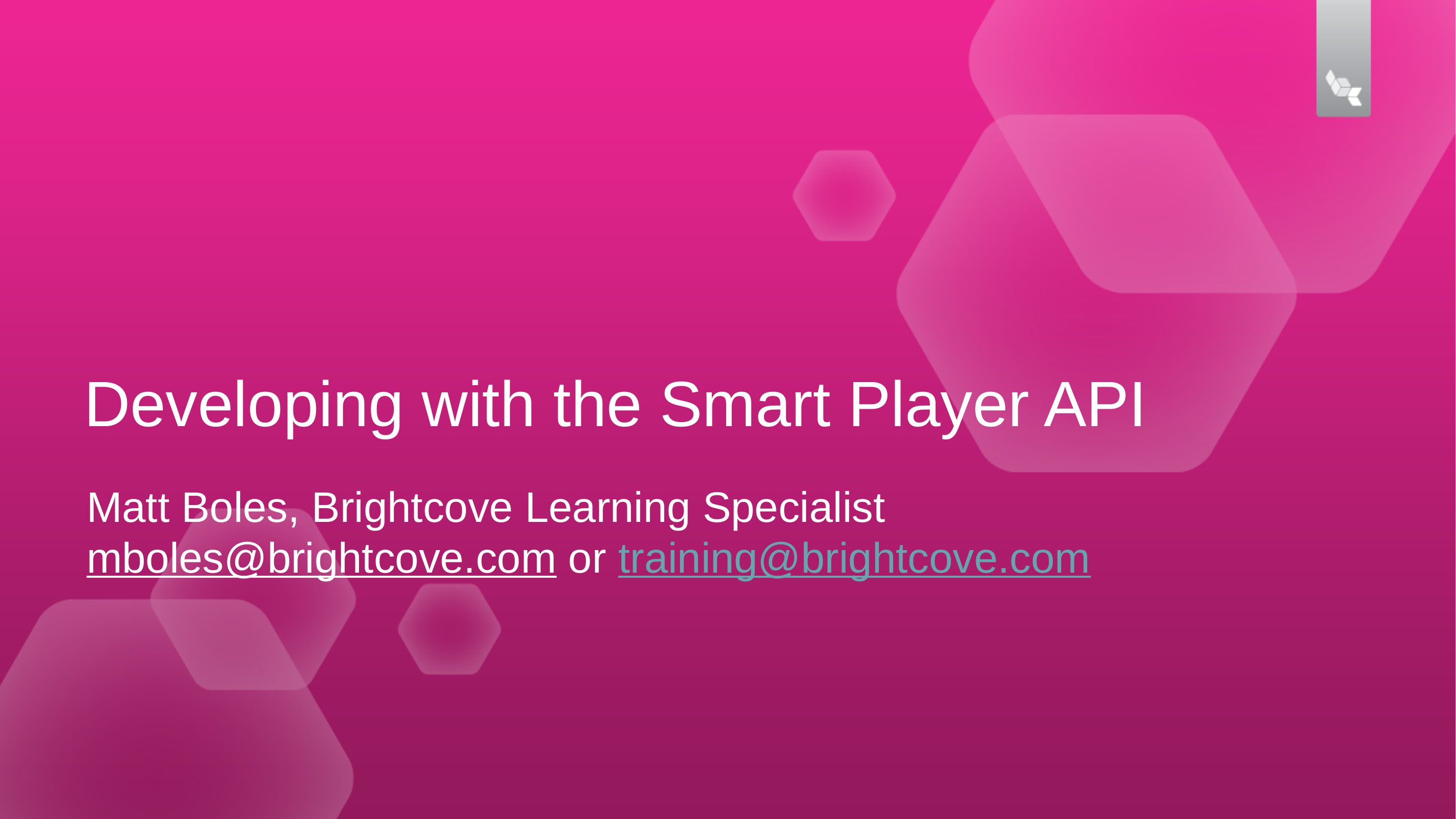

# Developing with the Smart Player API
Matt Boles, Brightcove Learning Specialist
mboles@brightcove.com or training@brightcove.com